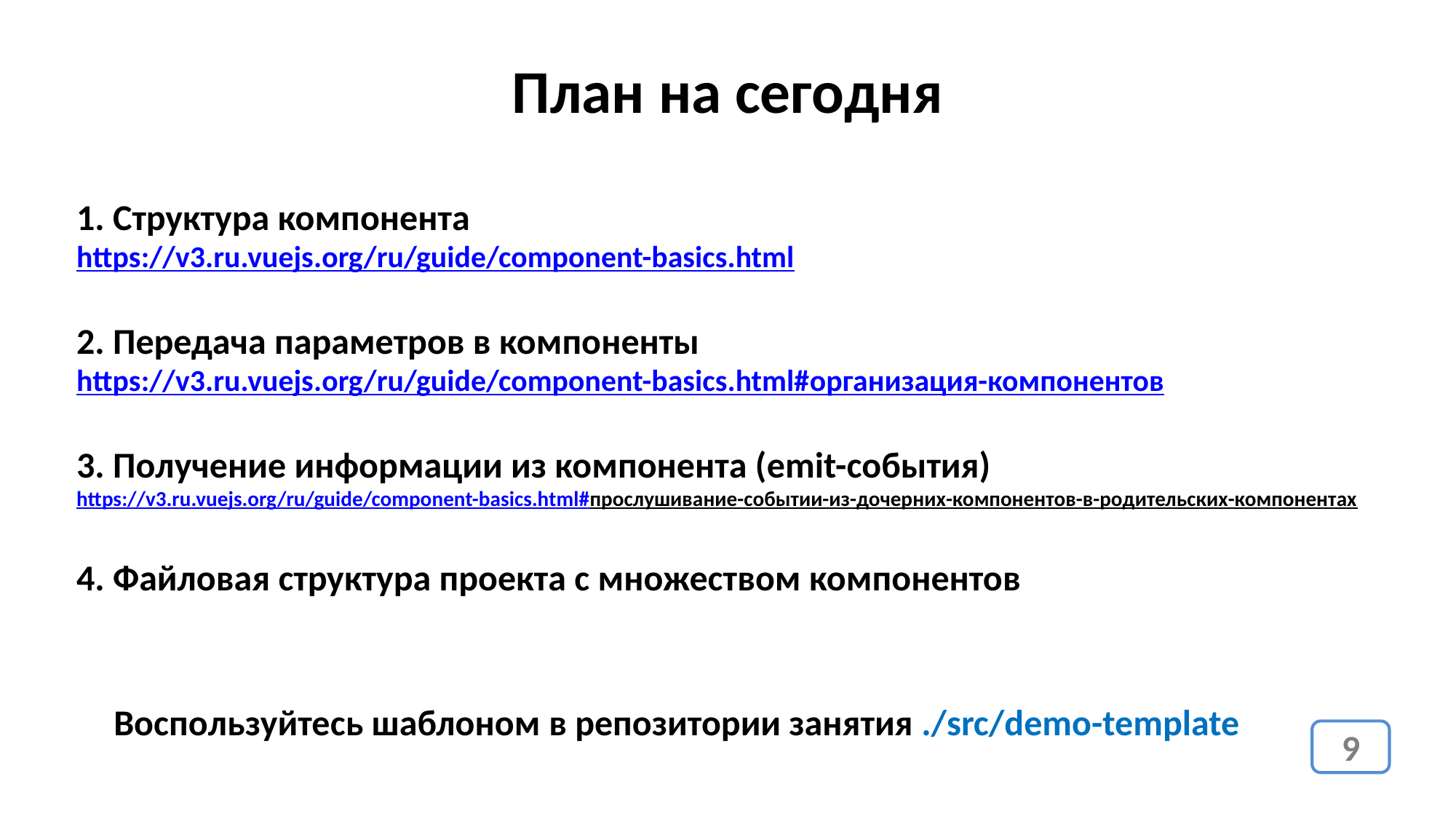

План на сегодня
1. Структура компонента
https://v3.ru.vuejs.org/ru/guide/component-basics.html
2. Передача параметров в компоненты
https://v3.ru.vuejs.org/ru/guide/component-basics.html#организация-компонентов
3. Получение информации из компонента (emit-события)
https://v3.ru.vuejs.org/ru/guide/component-basics.html#прослушивание-событии-из-дочерних-компонентов-в-родительских-компонентах
4. Файловая структура проекта с множеством компонентов
Воспользуйтесь шаблоном в репозитории занятия ./src/demo-template
9